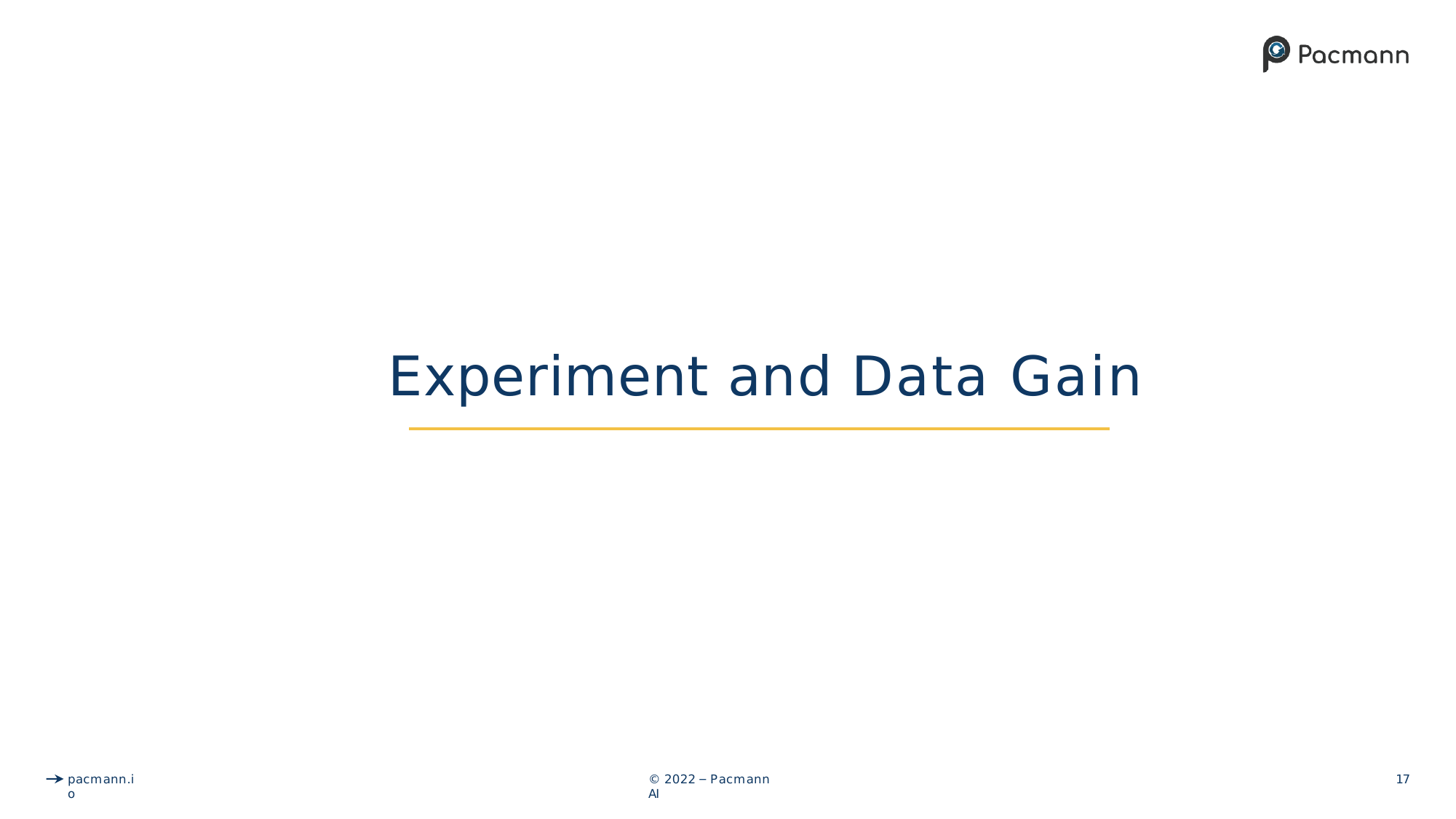

# Experiment and Data Gain

pacmann.io
© 2022 – Pacmann AI
17